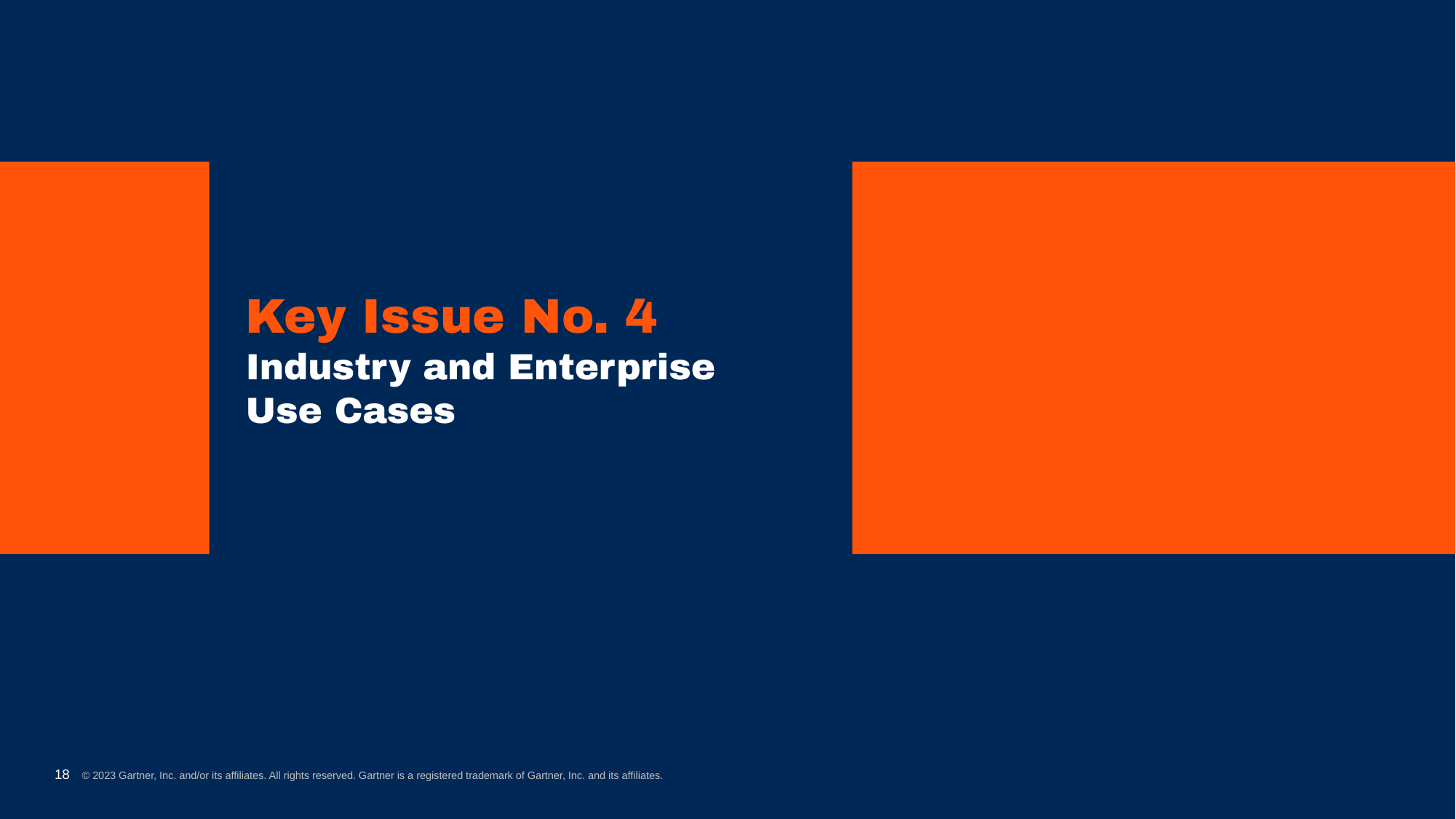

# Key Issue No. 4 Industry and Enterprise Use Cases